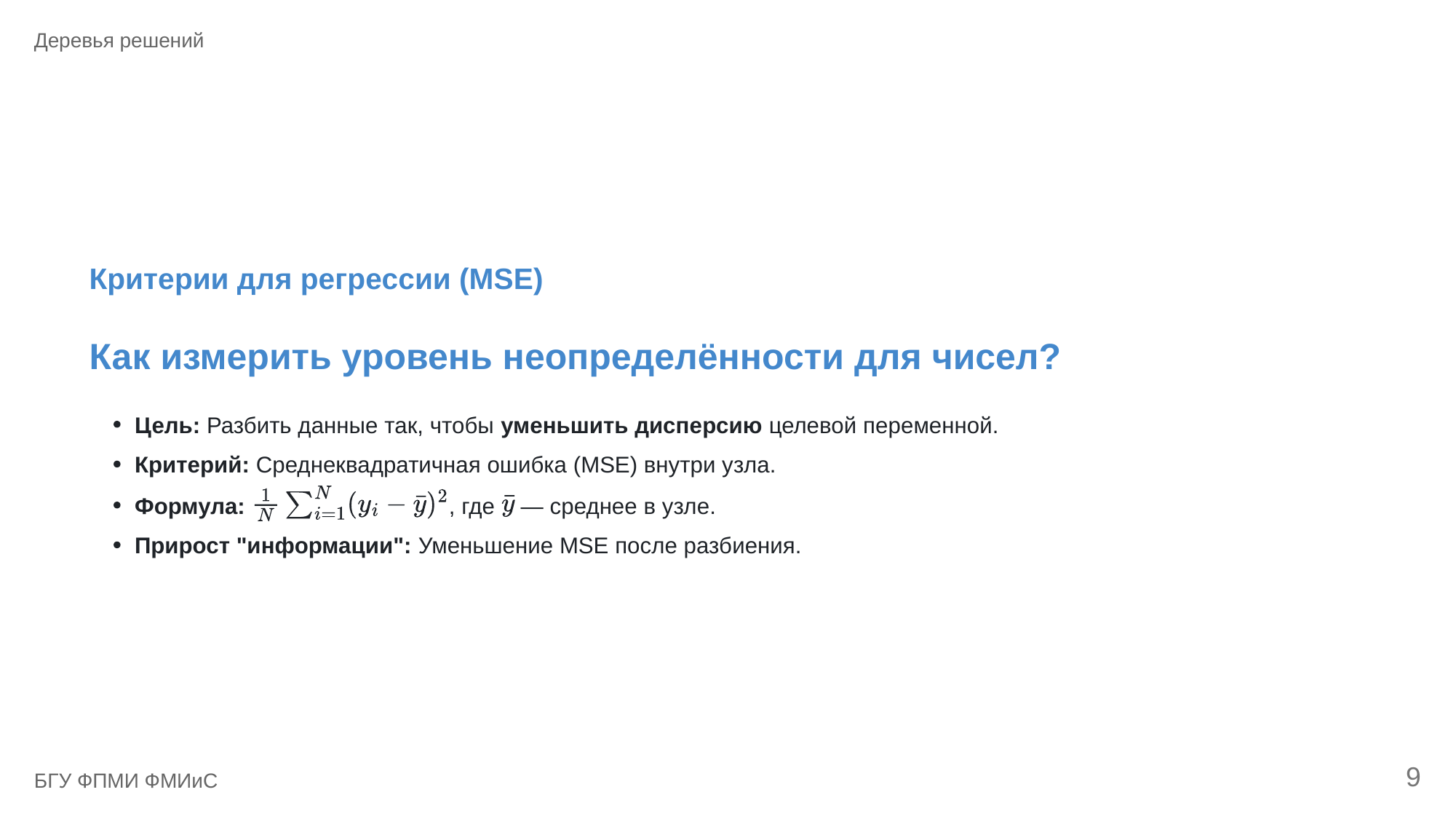

Деревья решений
Критерии для регрессии (MSE)
Как измерить уровень неопределённости для чисел?
Цель: Разбить данные так, чтобы уменьшить дисперсию целевой переменной.

Критерий: Среднеквадратичная ошибка (MSE) внутри узла.

Формула:
, где
 — среднее в узле.

Прирост "информации": Уменьшение MSE после разбиения.

9
БГУ ФПМИ ФМИиС